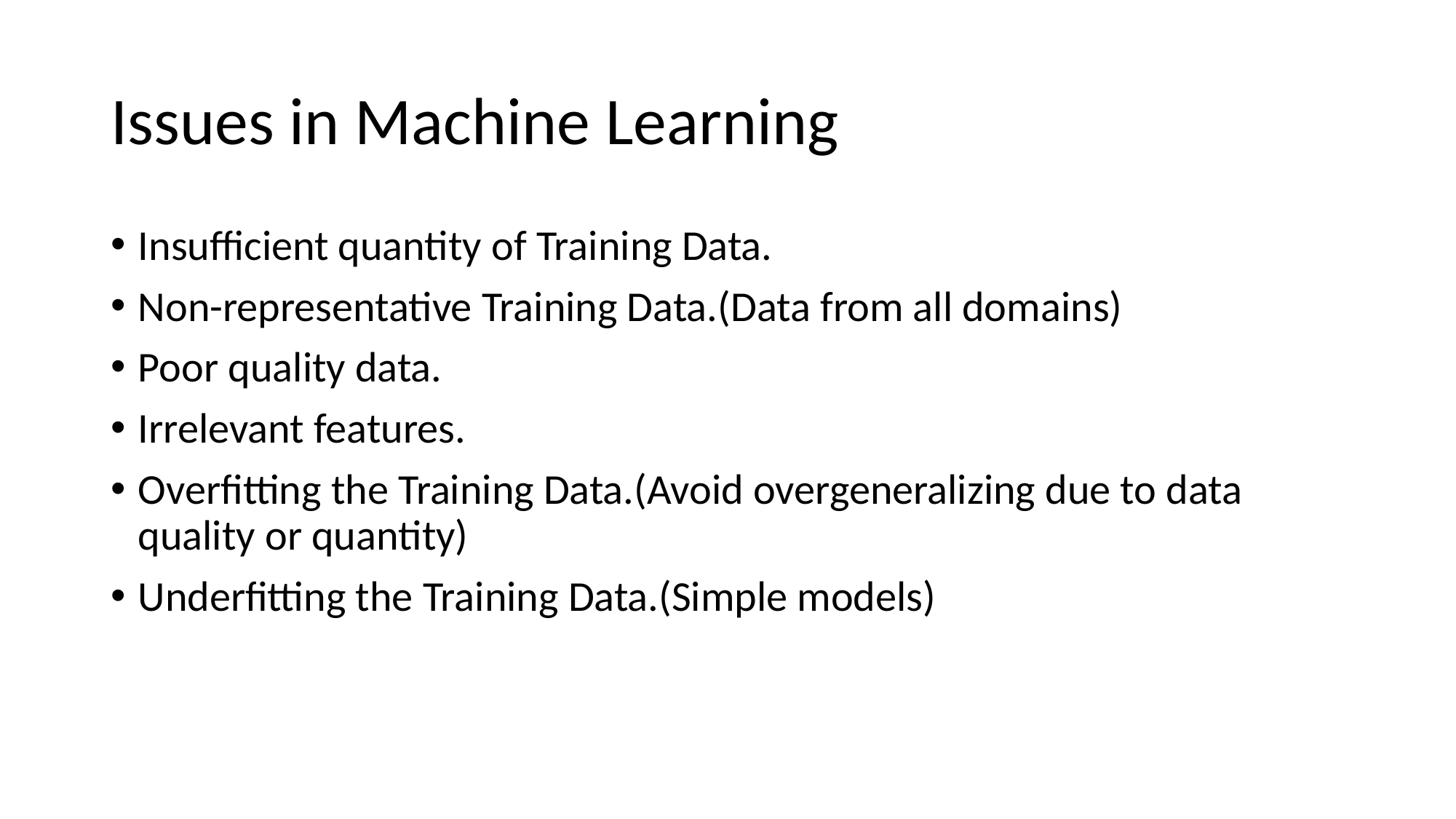

# Issues in Machine Learning
Insufficient quantity of Training Data.
Non-representative Training Data.(Data from all domains)
Poor quality data.
Irrelevant features.
Overfitting the Training Data.(Avoid overgeneralizing due to data quality or quantity)
Underfitting the Training Data.(Simple models)